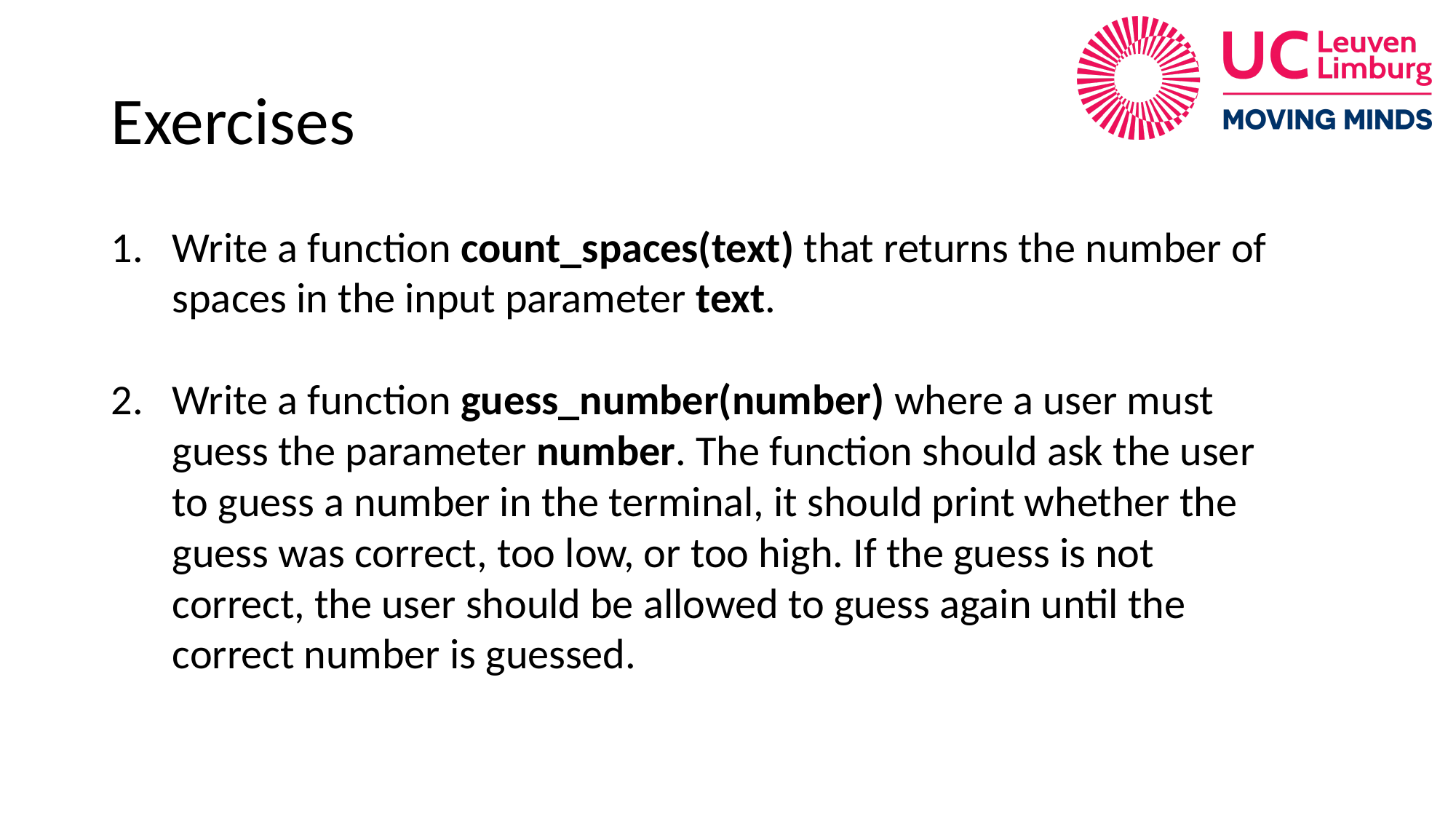

# Exercises
Write a function count_spaces(text) that returns the number of spaces in the input parameter text.
Write a function guess_number(number) where a user must guess the parameter number. The function should ask the user to guess a number in the terminal, it should print whether the guess was correct, too low, or too high. If the guess is not correct, the user should be allowed to guess again until the correct number is guessed.